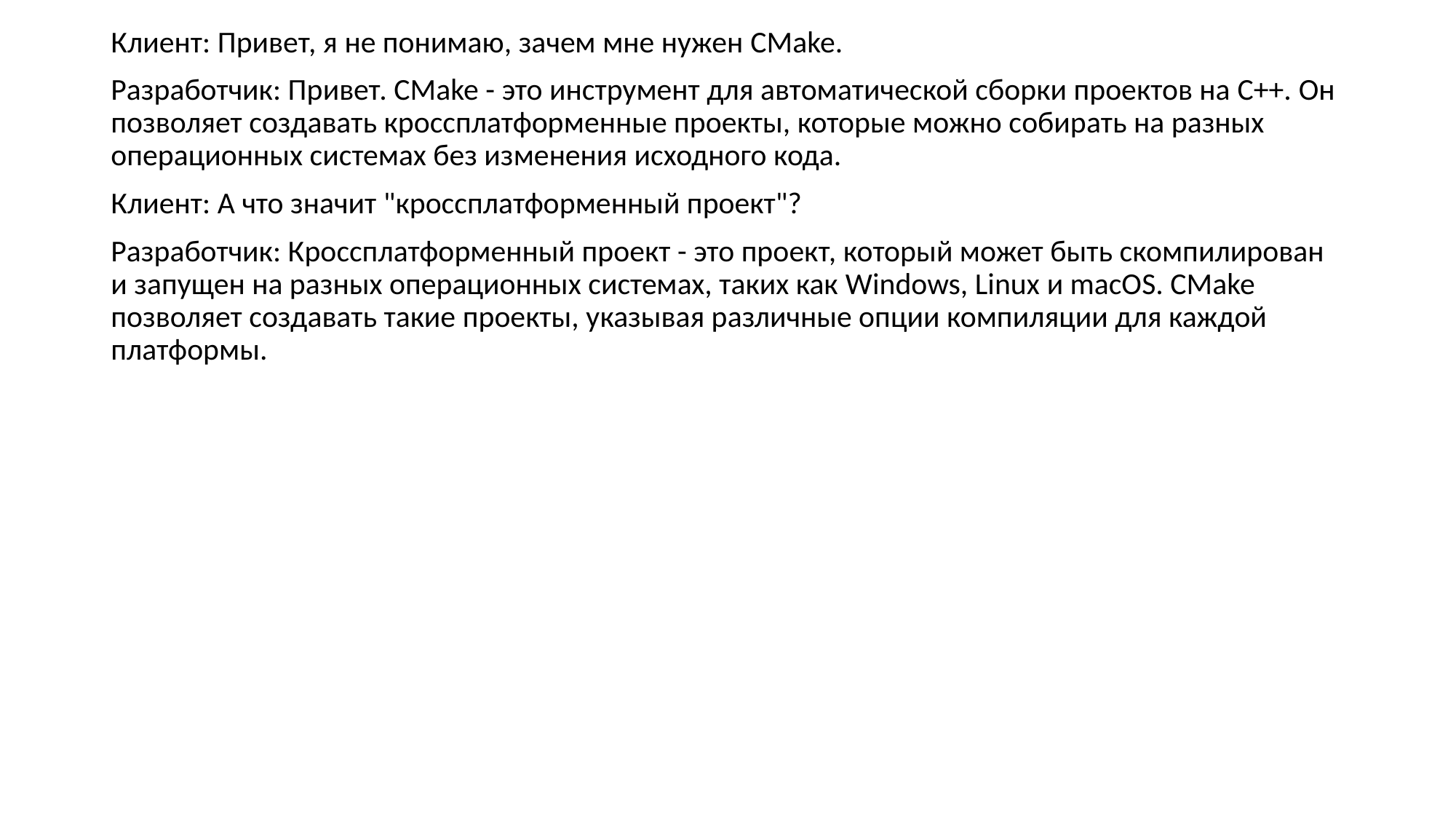

Клиент: Привет, я не понимаю, зачем мне нужен CMake.
Разработчик: Привет. CMake - это инструмент для автоматической сборки проектов на C++. Он позволяет создавать кроссплатформенные проекты, которые можно собирать на разных операционных системах без изменения исходного кода.
Клиент: А что значит "кроссплатформенный проект"?
Разработчик: Кроссплатформенный проект - это проект, который может быть скомпилирован и запущен на разных операционных системах, таких как Windows, Linux и macOS. CMake позволяет создавать такие проекты, указывая различные опции компиляции для каждой платформы.